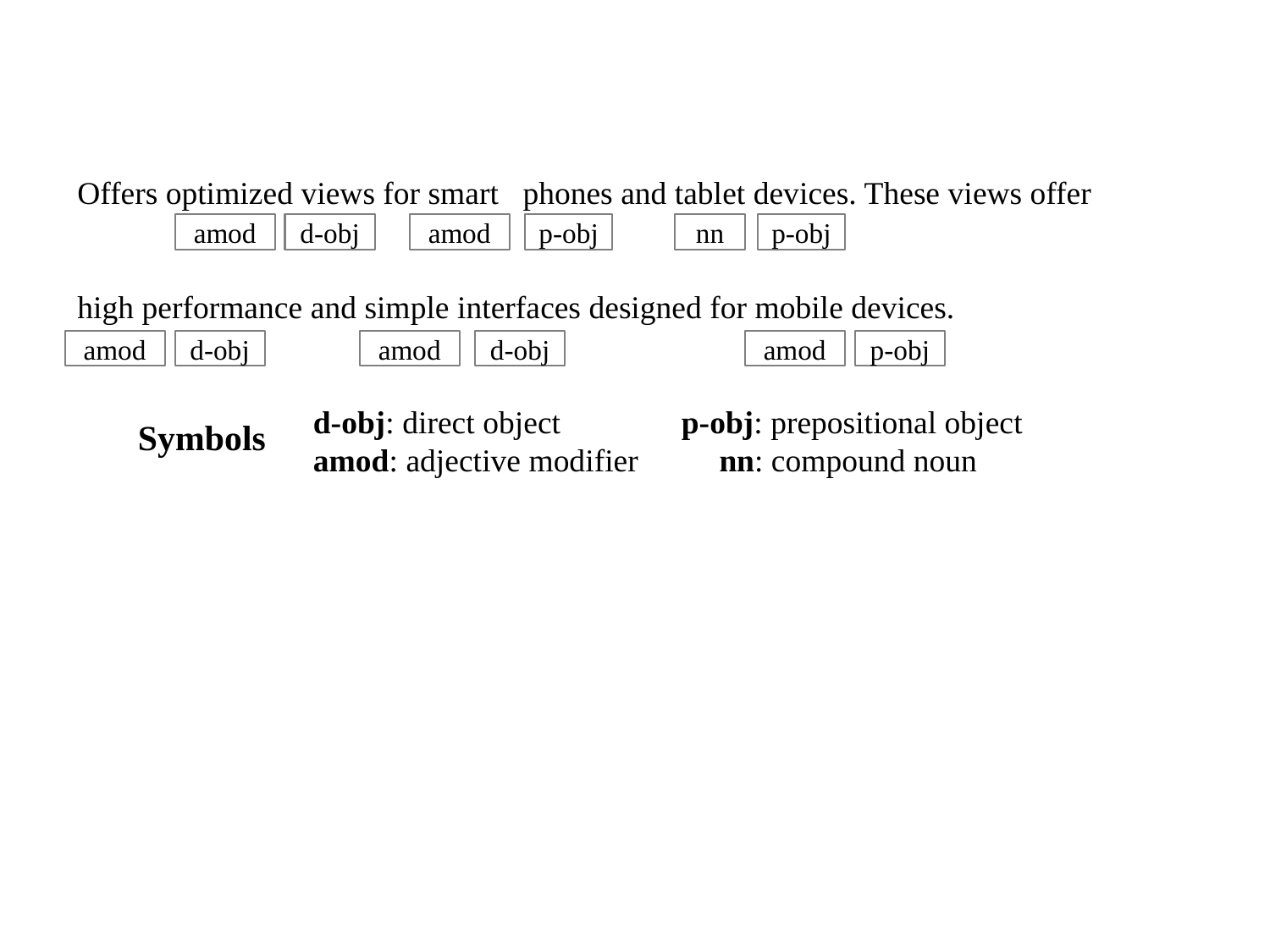

Offers optimized views for smart   phones and tablet devices. These views offer

high performance and simple interfaces designed for mobile devices.
amod
d-obj
amod
p-obj
nn
p-obj
amod
d-obj
amod
d-obj
amod
p-obj
d-obj: direct object               p-obj: prepositional object
amod: adjective modifier          nn: compound noun
Symbols